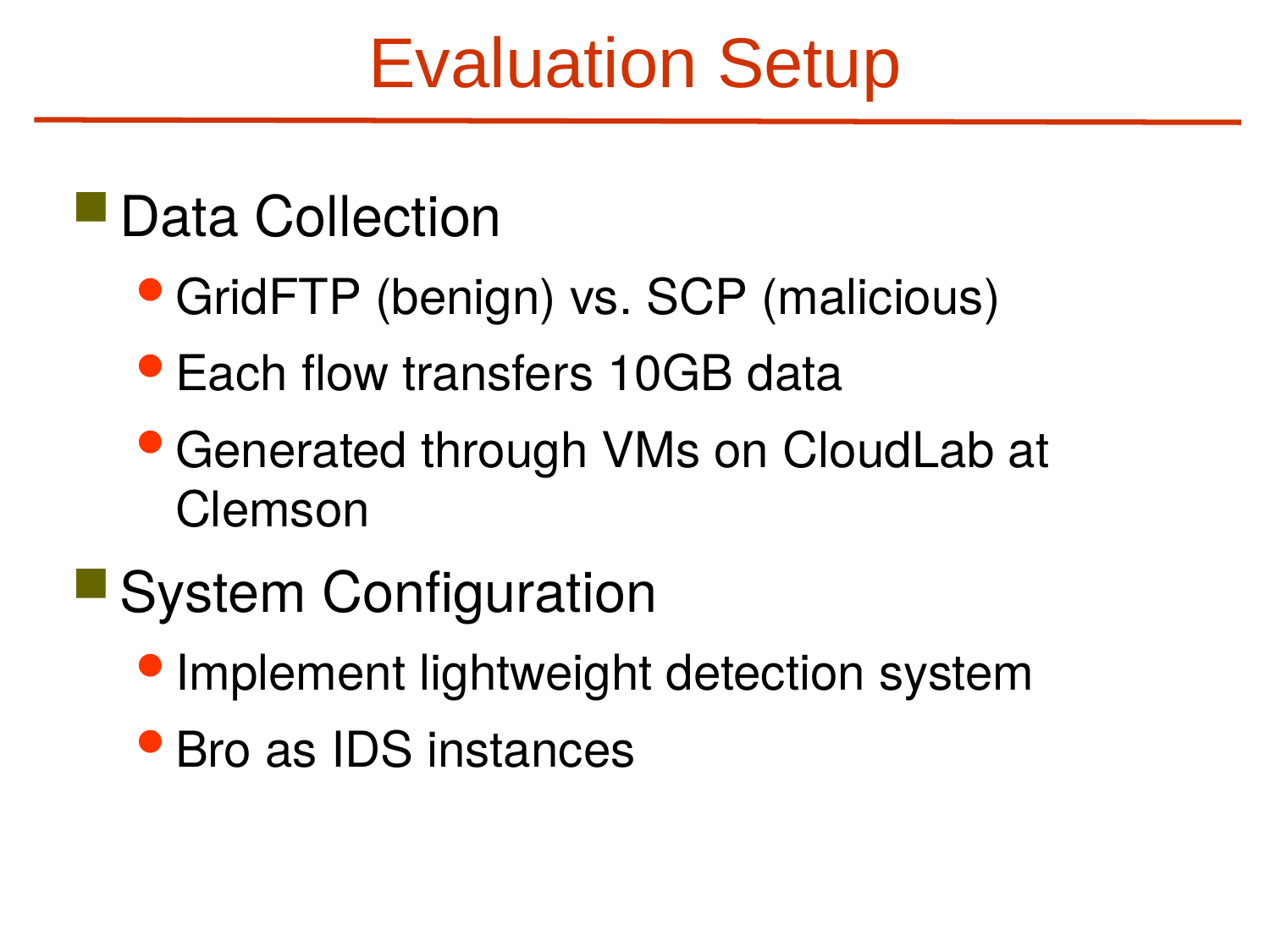

# Evaluation Setup
Data Collection
GridFTP (benign) vs. SCP (malicious)
Each flow transfers 10GB data
Generated through VMs on CloudLab at Clemson
System Configuration
Implement lightweight detection system
Bro as IDS instances